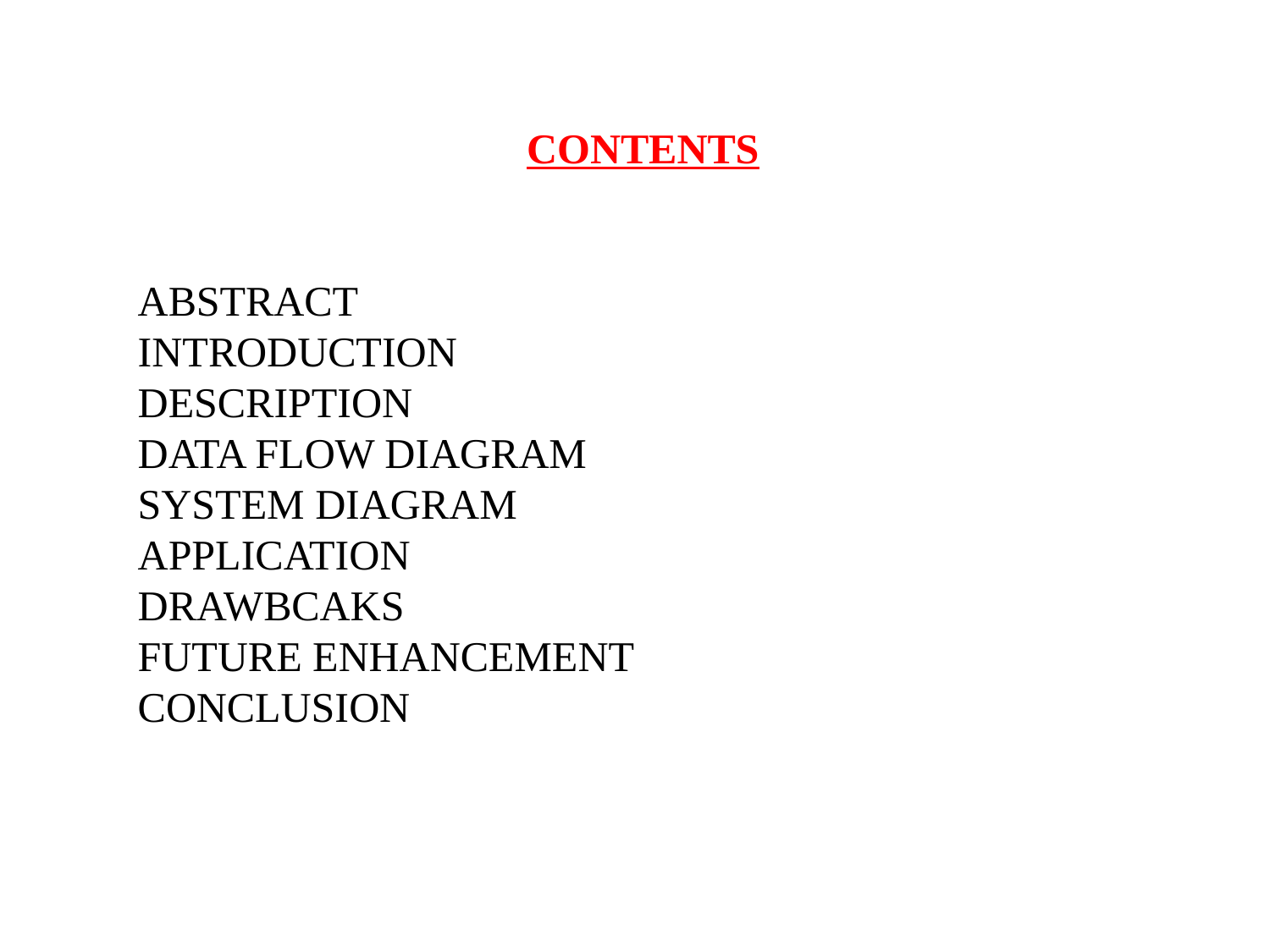

CONTENTS
ABSTRACT
INTRODUCTION
DESCRIPTION
DATA FLOW DIAGRAM
SYSTEM DIAGRAM
APPLICATION
DRAWBCAKS
FUTURE ENHANCEMENT
CONCLUSION